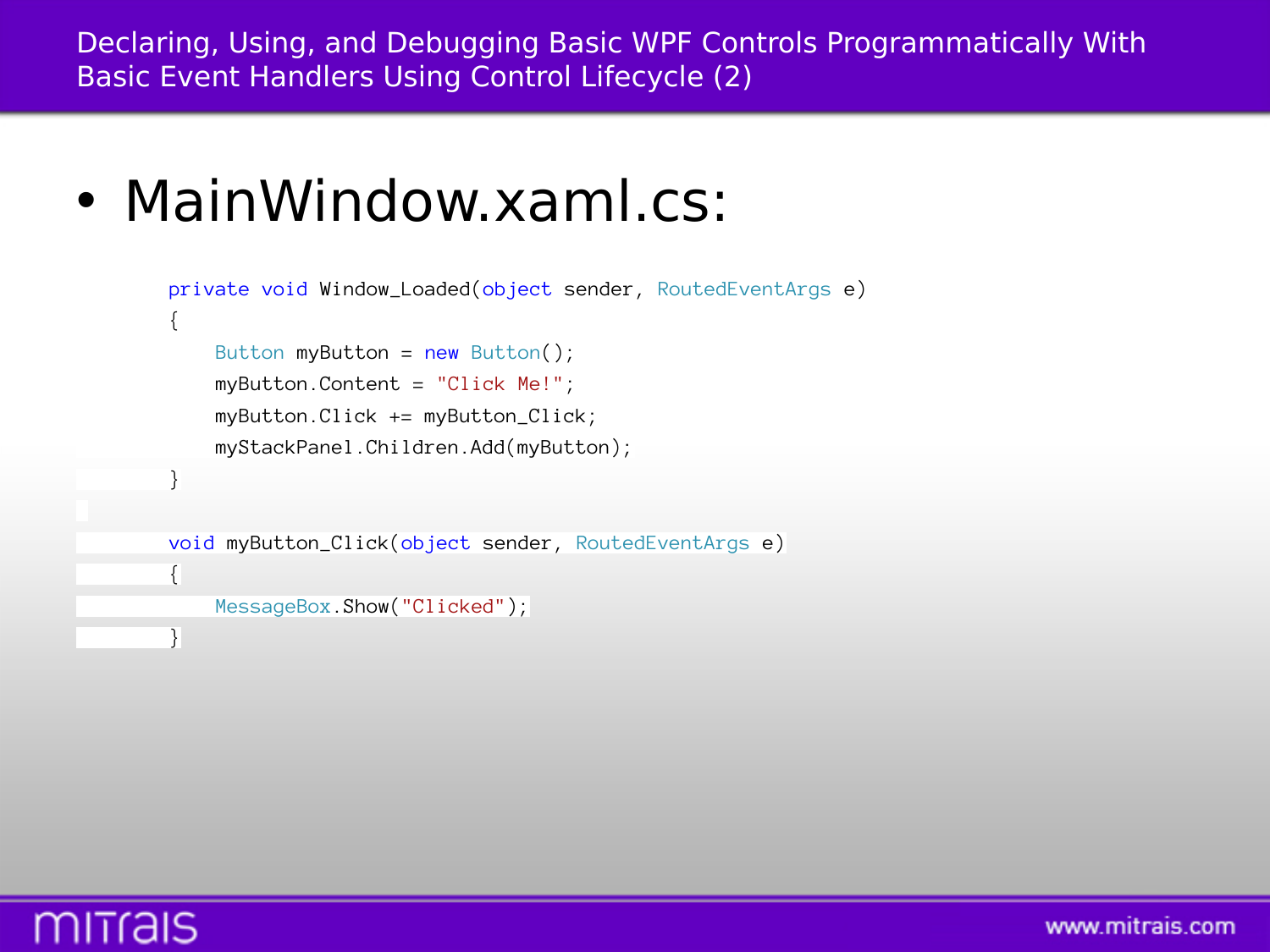

# Declaring, Using, and Debugging Basic WPF Controls Programmatically With Basic Event Handlers Using Control Lifecycle (2)
MainWindow.xaml.cs:

        private void Window_Loaded(object sender, RoutedEventArgs e)
        {
            Button myButton = new Button();
            myButton.Content = "Click Me!";
            myButton.Click += myButton_Click;
            myStackPanel.Children.Add(myButton);
        }

        void myButton_Click(object sender, RoutedEventArgs e)
        {
            MessageBox.Show("Clicked");
        }